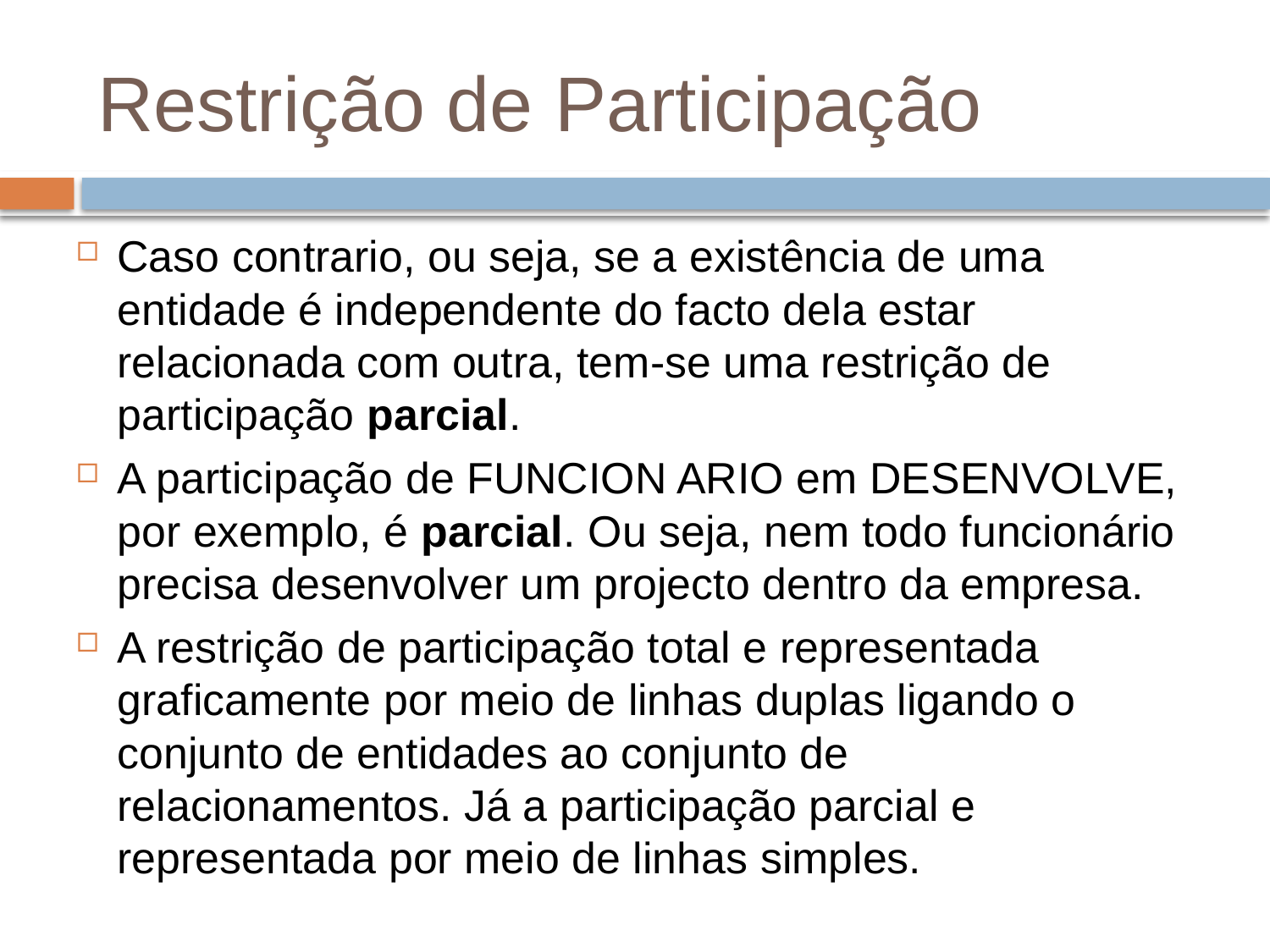

# Restrição de Participação
Caso contrario, ou seja, se a existência de uma entidade é independente do facto dela estar relacionada com outra, tem-se uma restrição de participação parcial.
A participação de FUNCION ARIO em DESENVOLVE, por exemplo, é parcial. Ou seja, nem todo funcionário precisa desenvolver um projecto dentro da empresa.
A restrição de participação total e representada graficamente por meio de linhas duplas ligando o conjunto de entidades ao conjunto de relacionamentos. Já a participação parcial e representada por meio de linhas simples.